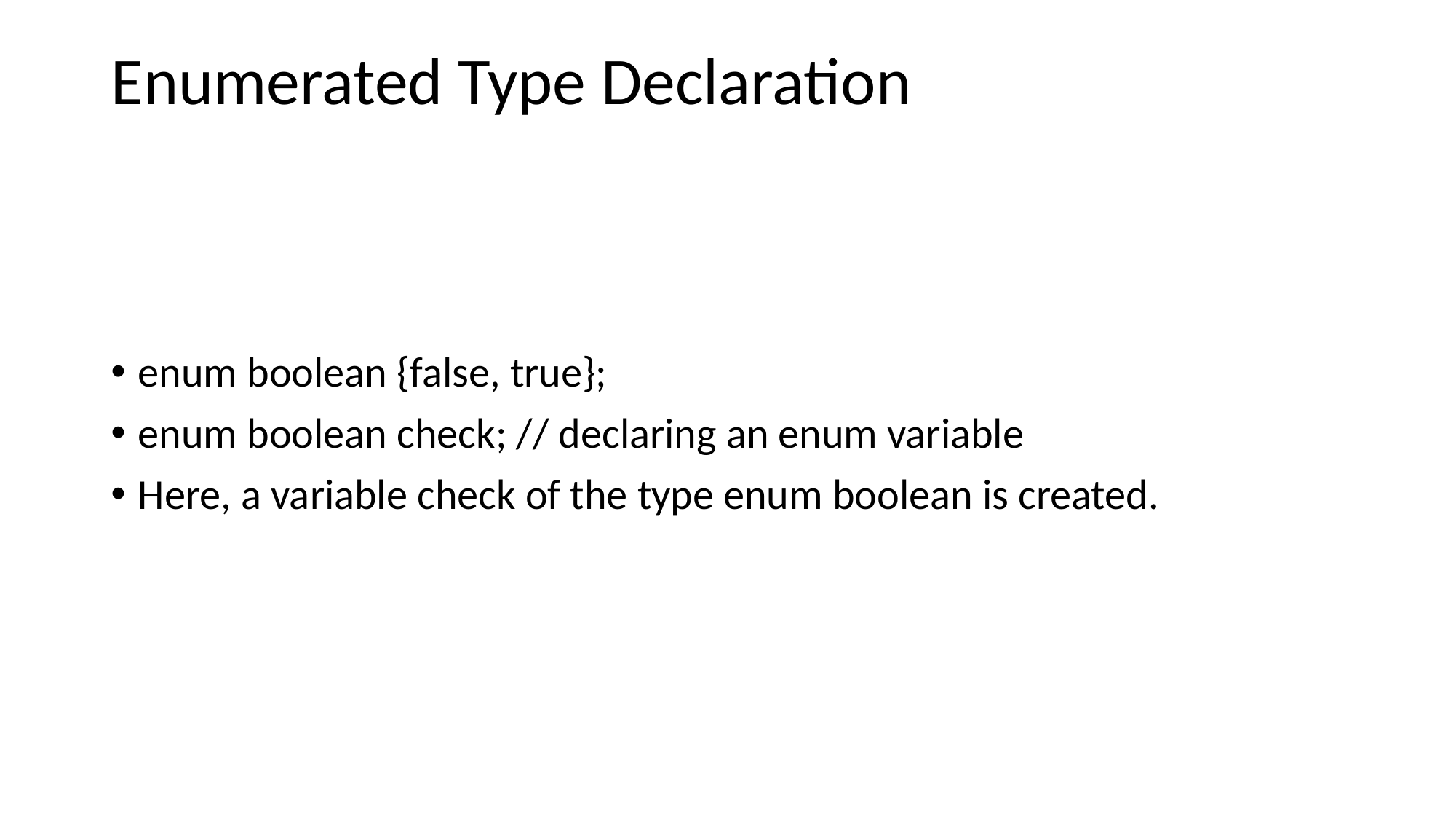

# Enumerated Type Declaration

enum boolean {false, true};
enum boolean check; // declaring an enum variable
Here, a variable check of the type enum boolean is created.